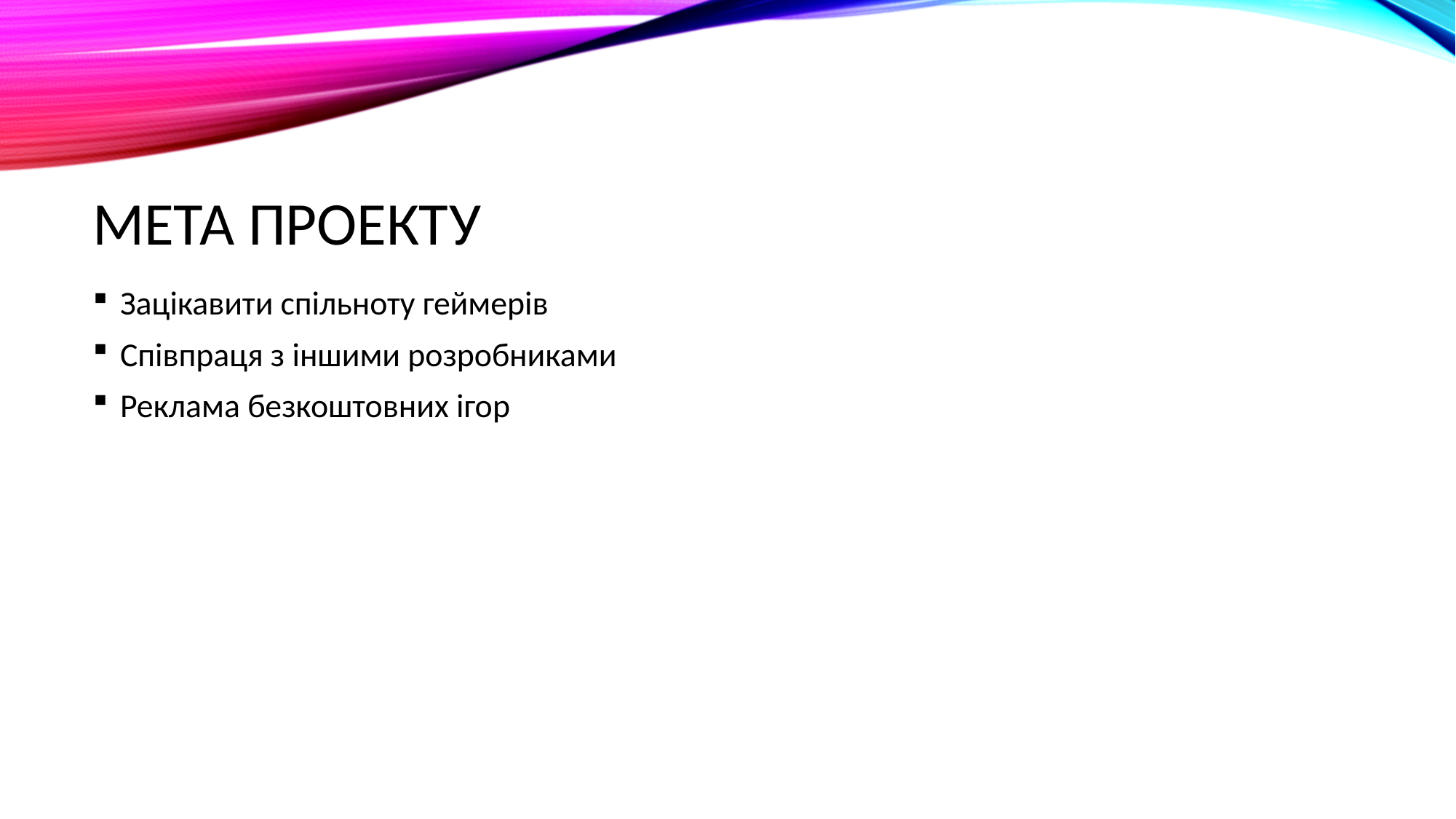

# Мета проекту
Зацікавити спільноту геймерів
Співпраця з іншими розробниками
Реклама безкоштовних ігор